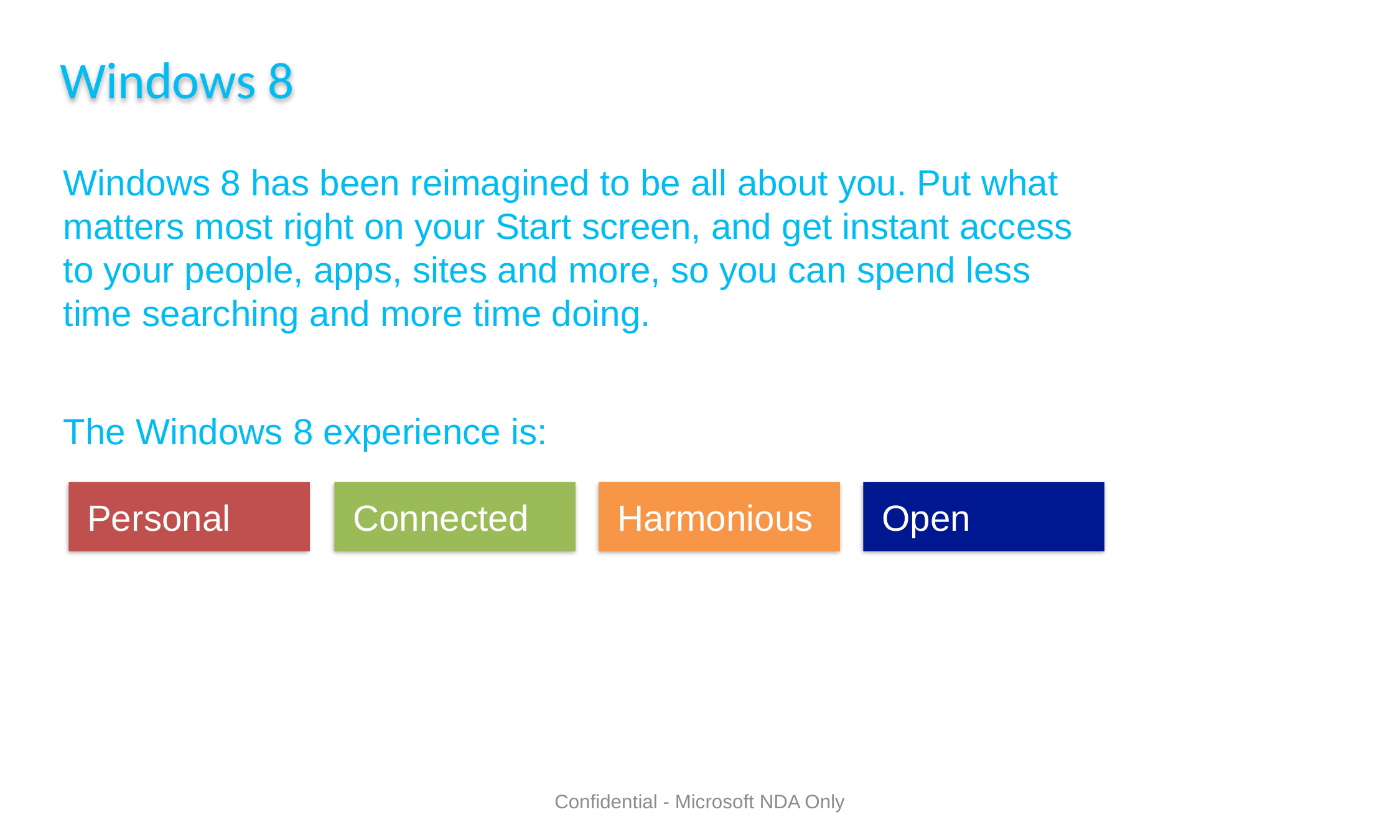

Windows 8

Windows 8 has been reimagined to be all about you. Put what matters most right on your Start screen, and get instant access to your people, apps, sites and more, so you can spend less time searching and more time doing.

The Windows 8 experience is:

Personal
Connected
Harmonious
Open
Confidential - Microsoft NDA Only